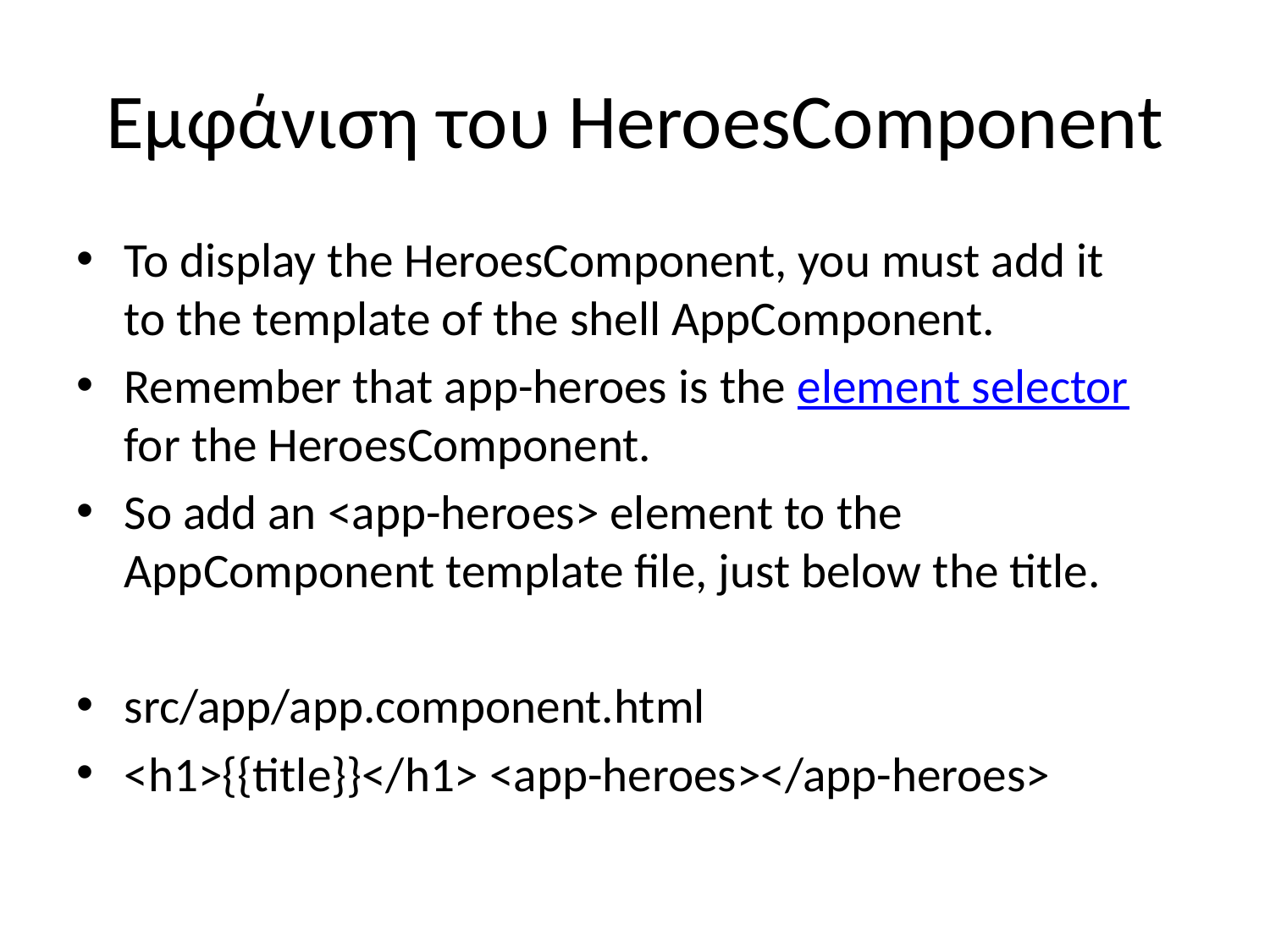

# Εμφάνιση του HeroesComponent
To display the HeroesComponent, you must add it to the template of the shell AppComponent.
Remember that app-heroes is the element selector for the HeroesComponent.
So add an <app-heroes> element to the AppComponent template file, just below the title.

src/app/app.component.html
<h1>{{title}}</h1> <app-heroes></app-heroes>